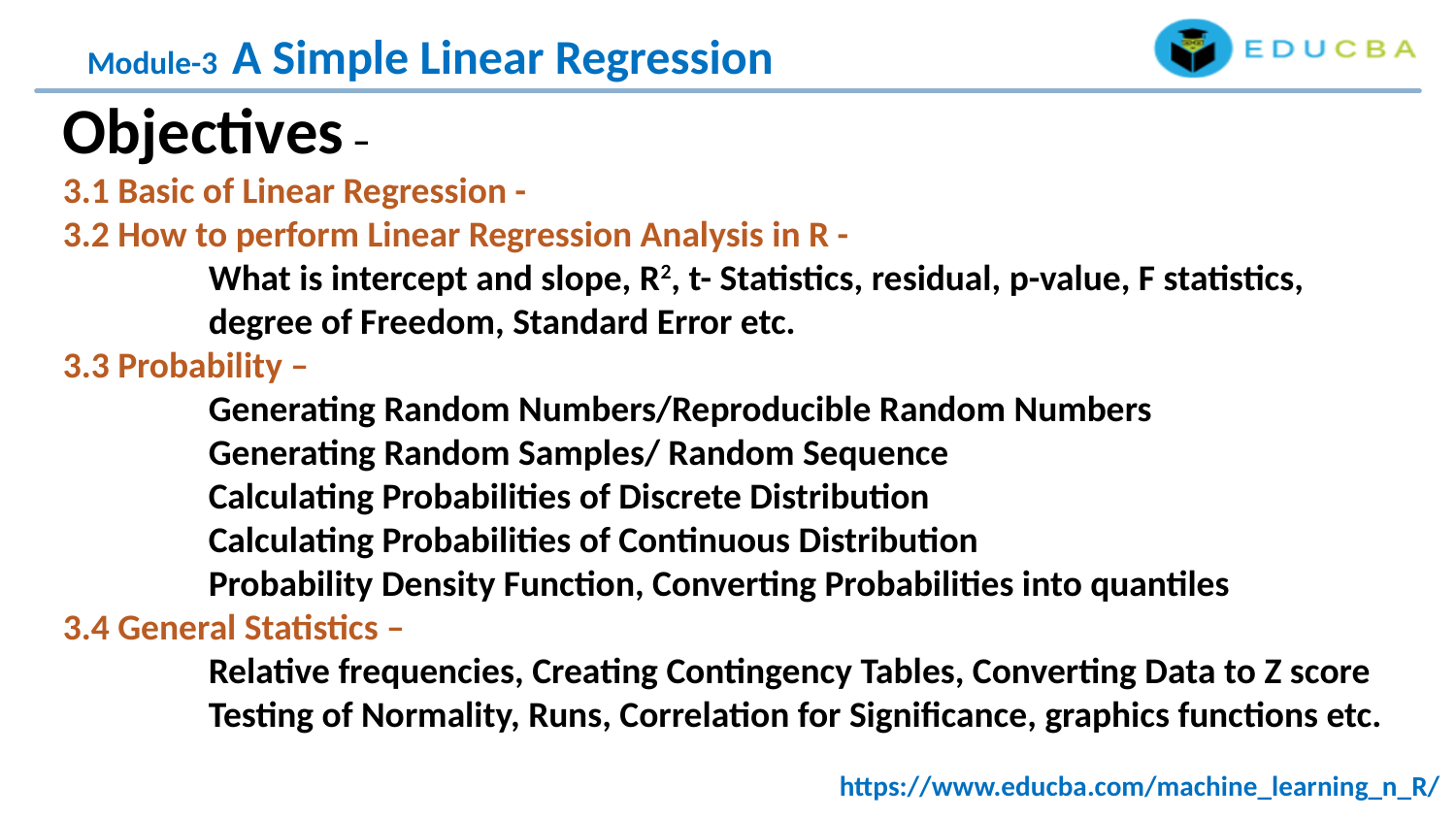

Module-3  A Simple Linear Regression
Objectives –
3.1 Basic of Linear Regression -
3.2 How to perform Linear Regression Analysis in R -
	What is intercept and slope, R2, t- Statistics, residual, p-value, F statistics,
	degree of Freedom, Standard Error etc.
3.3 Probability –
	Generating Random Numbers/Reproducible Random Numbers
	Generating Random Samples/ Random Sequence
	Calculating Probabilities of Discrete Distribution
	Calculating Probabilities of Continuous Distribution
	Probability Density Function, Converting Probabilities into quantiles
3.4 General Statistics –
	Relative frequencies, Creating Contingency Tables, Converting Data to Z score
	Testing of Normality, Runs, Correlation for Significance, graphics functions etc.
https://www.educba.com/machine_learning_n_R/